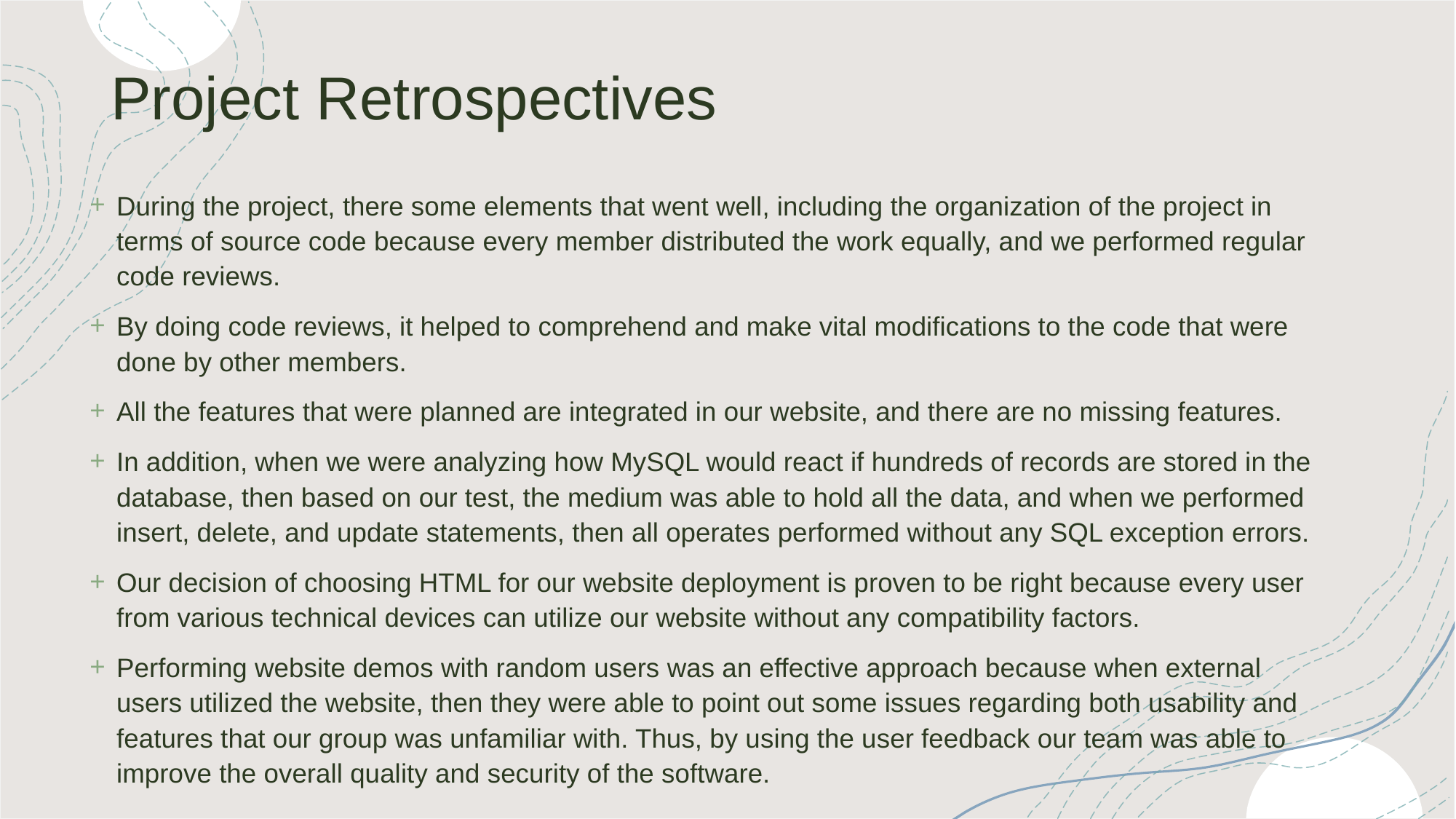

# Project Retrospectives
During the project, there some elements that went well, including the organization of the project in terms of source code because every member distributed the work equally, and we performed regular code reviews.
By doing code reviews, it helped to comprehend and make vital modifications to the code that were done by other members.
All the features that were planned are integrated in our website, and there are no missing features.
In addition, when we were analyzing how MySQL would react if hundreds of records are stored in the database, then based on our test, the medium was able to hold all the data, and when we performed insert, delete, and update statements, then all operates performed without any SQL exception errors.
Our decision of choosing HTML for our website deployment is proven to be right because every user from various technical devices can utilize our website without any compatibility factors.
Performing website demos with random users was an effective approach because when external users utilized the website, then they were able to point out some issues regarding both usability and features that our group was unfamiliar with. Thus, by using the user feedback our team was able to improve the overall quality and security of the software.